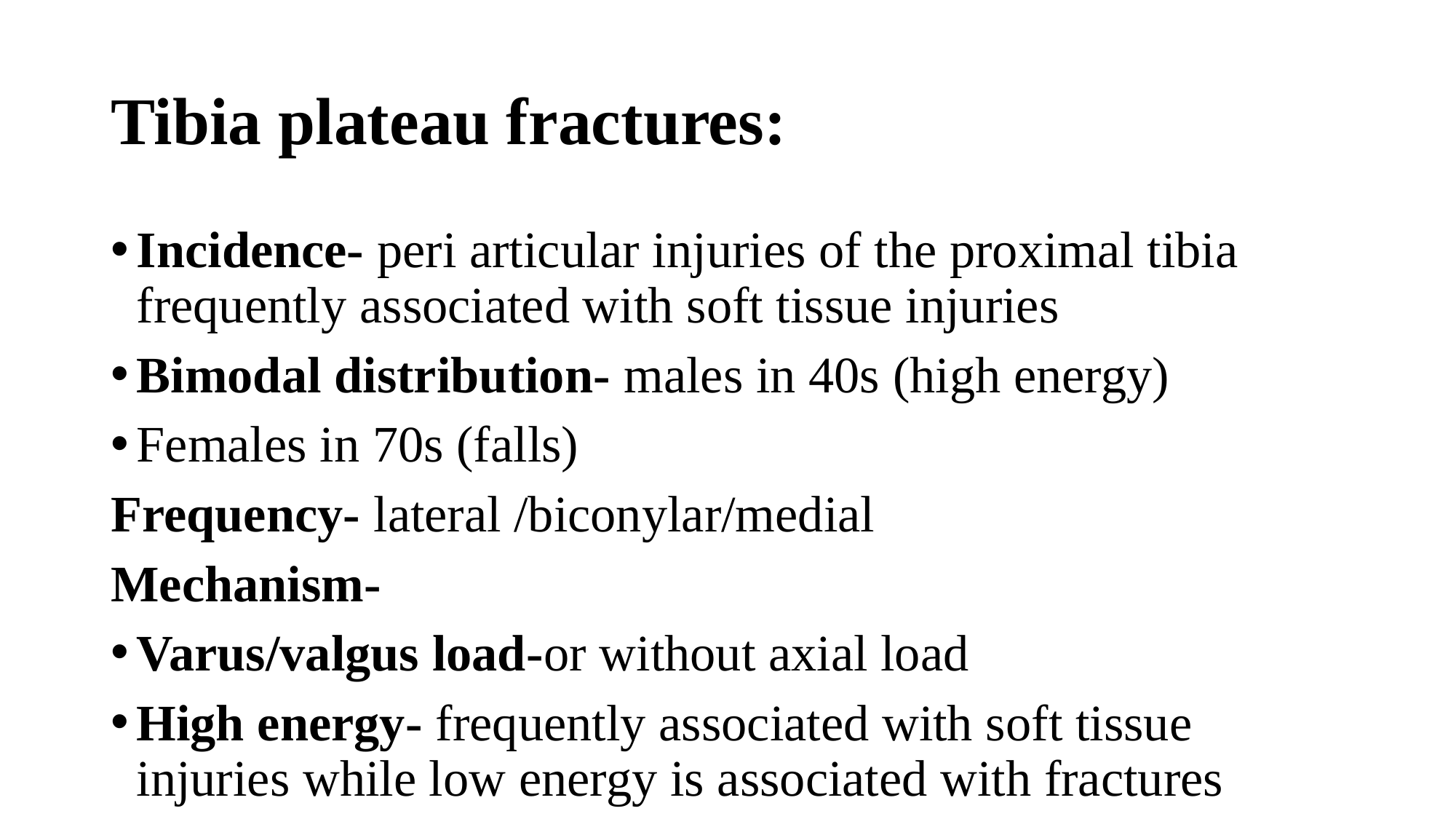

# Tibia plateau fractures:
Incidence- peri articular injuries of the proximal tibia frequently associated with soft tissue injuries
Bimodal distribution- males in 40s (high energy)
Females in 70s (falls)
Frequency- lateral /biconylar/medial
Mechanism-
Varus/valgus load-or without axial load
High energy- frequently associated with soft tissue injuries while low energy is associated with fractures